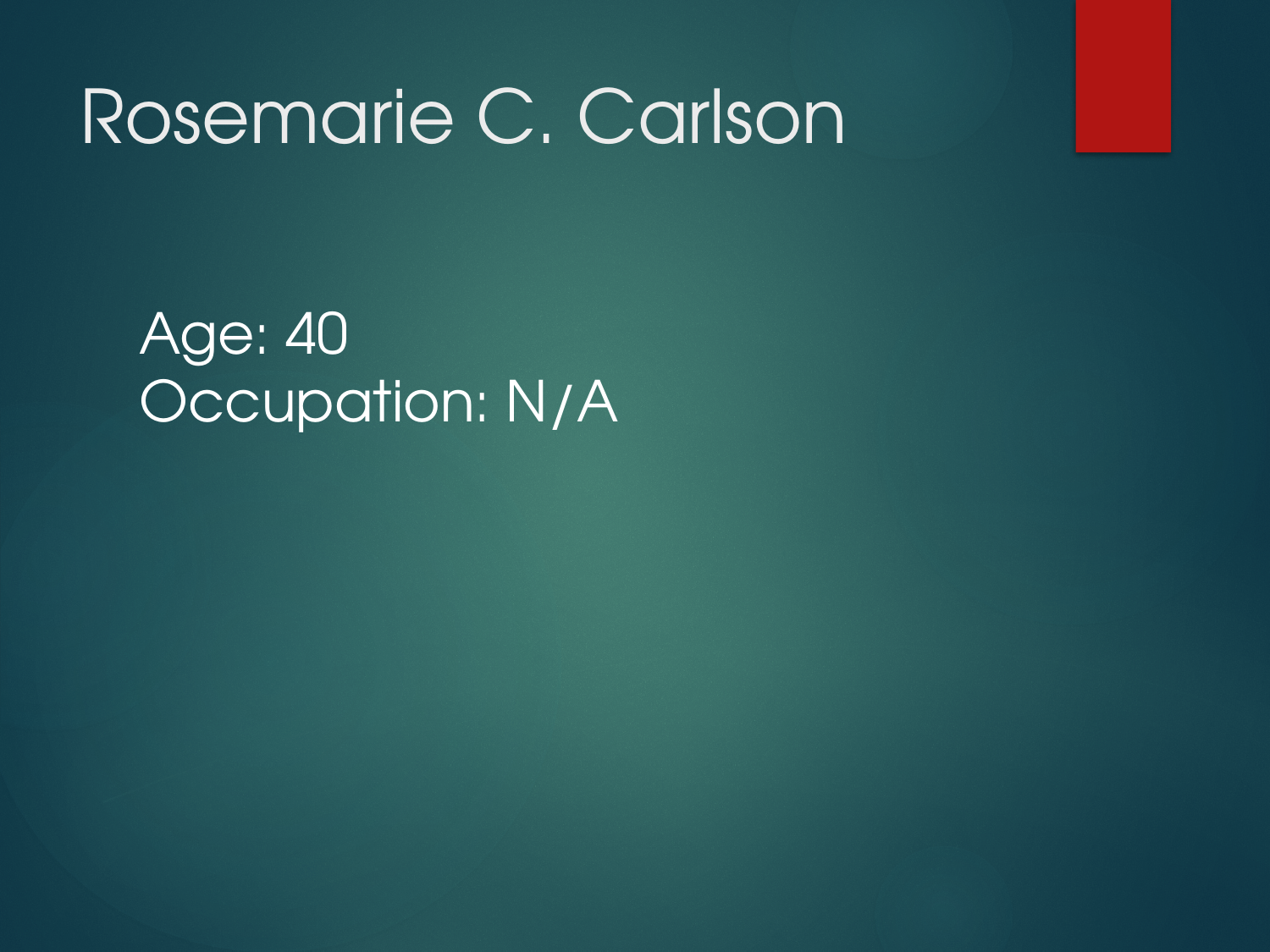

# Rosemarie C. Carlson

Age: 40
Occupation: N/A